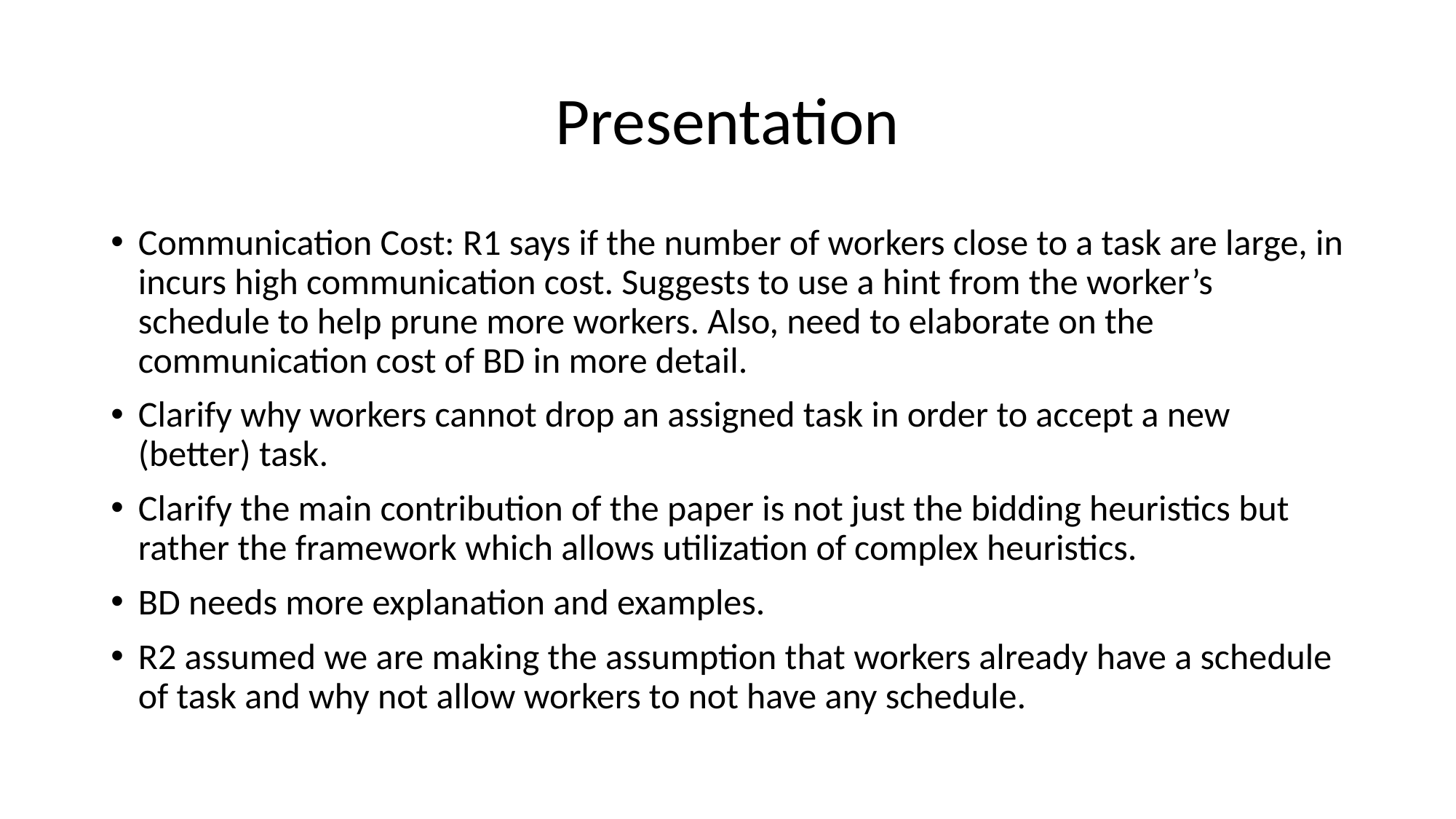

# Presentation
Communication Cost: R1 says if the number of workers close to a task are large, in incurs high communication cost. Suggests to use a hint from the worker’s schedule to help prune more workers. Also, need to elaborate on the communication cost of BD in more detail.
Clarify why workers cannot drop an assigned task in order to accept a new (better) task.
Clarify the main contribution of the paper is not just the bidding heuristics but rather the framework which allows utilization of complex heuristics.
BD needs more explanation and examples.
R2 assumed we are making the assumption that workers already have a schedule of task and why not allow workers to not have any schedule.